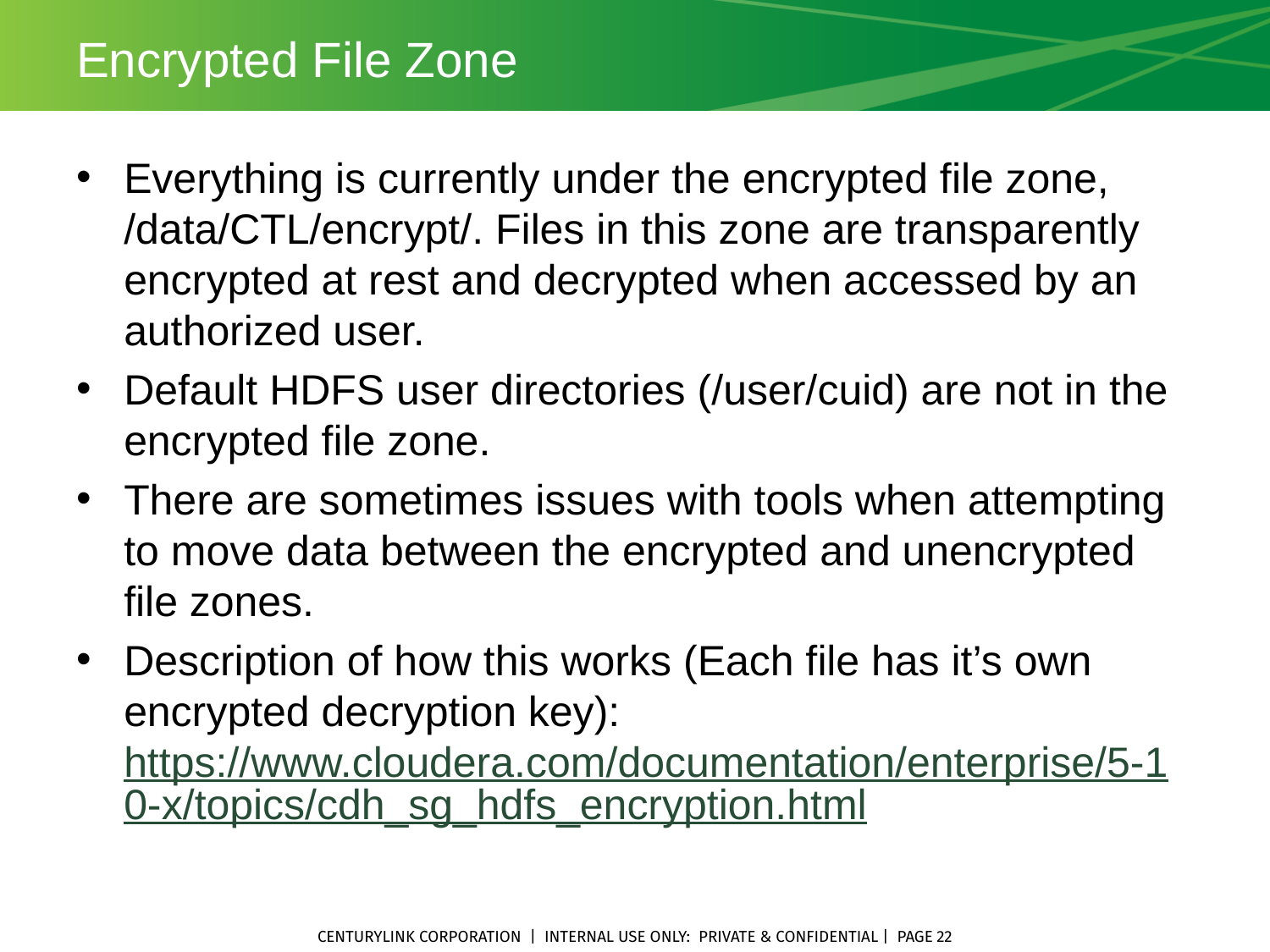

# Encrypted File Zone
Everything is currently under the encrypted file zone, /data/CTL/encrypt/. Files in this zone are transparently encrypted at rest and decrypted when accessed by an authorized user.
Default HDFS user directories (/user/cuid) are not in the encrypted file zone.
There are sometimes issues with tools when attempting to move data between the encrypted and unencrypted file zones.
Description of how this works (Each file has it’s own encrypted decryption key): https://www.cloudera.com/documentation/enterprise/5-10-x/topics/cdh_sg_hdfs_encryption.html